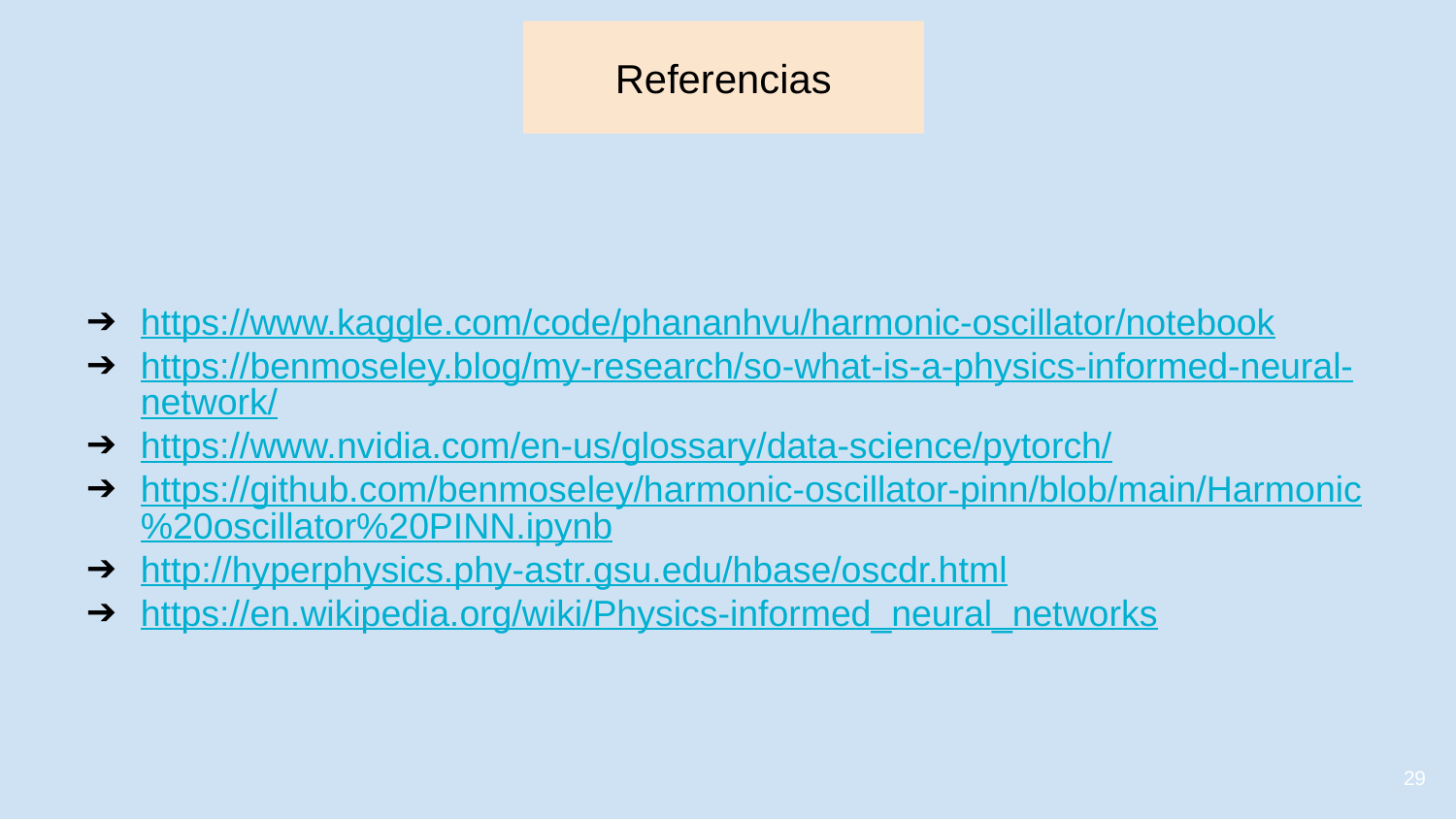

Referencias
https://www.kaggle.com/code/phananhvu/harmonic-oscillator/notebook
https://benmoseley.blog/my-research/so-what-is-a-physics-informed-neural-network/
https://www.nvidia.com/en-us/glossary/data-science/pytorch/
https://github.com/benmoseley/harmonic-oscillator-pinn/blob/main/Harmonic%20oscillator%20PINN.ipynb
http://hyperphysics.phy-astr.gsu.edu/hbase/oscdr.html
https://en.wikipedia.org/wiki/Physics-informed_neural_networks

29